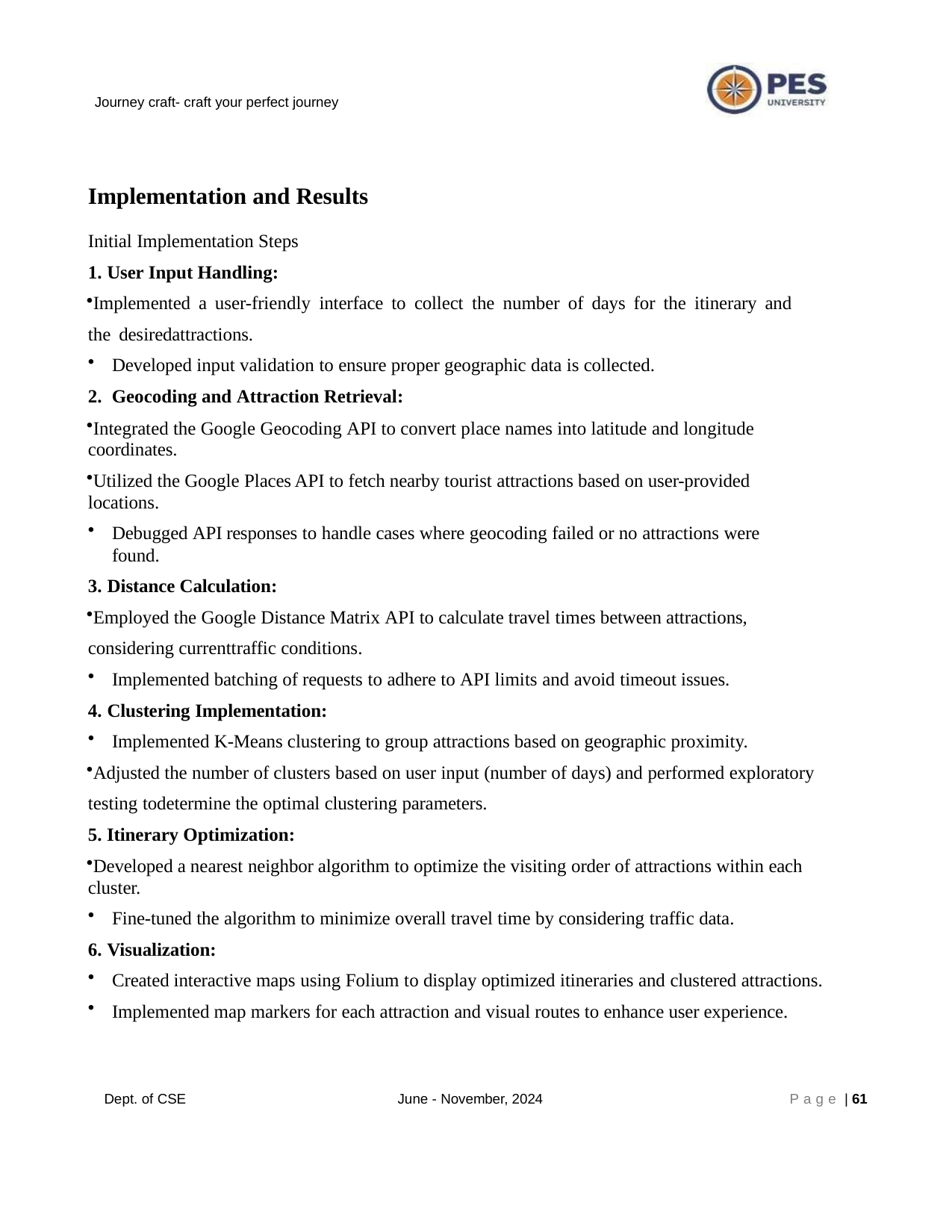

Journey craft- craft your perfect journey
Implementation and Results
Initial Implementation Steps
1. User Input Handling:
Implemented a user-friendly interface to collect the number of days for the itinerary and  the desiredattractions.
Developed input validation to ensure proper geographic data is collected.
2.  Geocoding and Attraction Retrieval:
Integrated the Google Geocoding API to convert place names into latitude and longitude  coordinates.
Utilized the Google Places API to fetch nearby tourist attractions based on user-provided  locations.
Debugged API responses to handle cases where geocoding failed or no attractions were found.
3. Distance Calculation:
Employed the Google Distance Matrix API to calculate travel times between attractions,  considering currenttraffic conditions.
Implemented batching of requests to adhere to API limits and avoid timeout issues.
4. Clustering Implementation:
Implemented K-Means clustering to group attractions based on geographic proximity.
Adjusted the number of clusters based on user input (number of days) and performed exploratory  testing todetermine the optimal clustering parameters.
5. Itinerary Optimization:
Developed a nearest neighbor algorithm to optimize the visiting order of attractions within each  cluster.
Fine-tuned the algorithm to minimize overall travel time by considering traffic data.
6. Visualization:
Created interactive maps using Folium to display optimized itineraries and clustered attractions.
Implemented map markers for each attraction and visual routes to enhance user experience.
Dept. of CSE
June - November, 2024
P a g e | 61